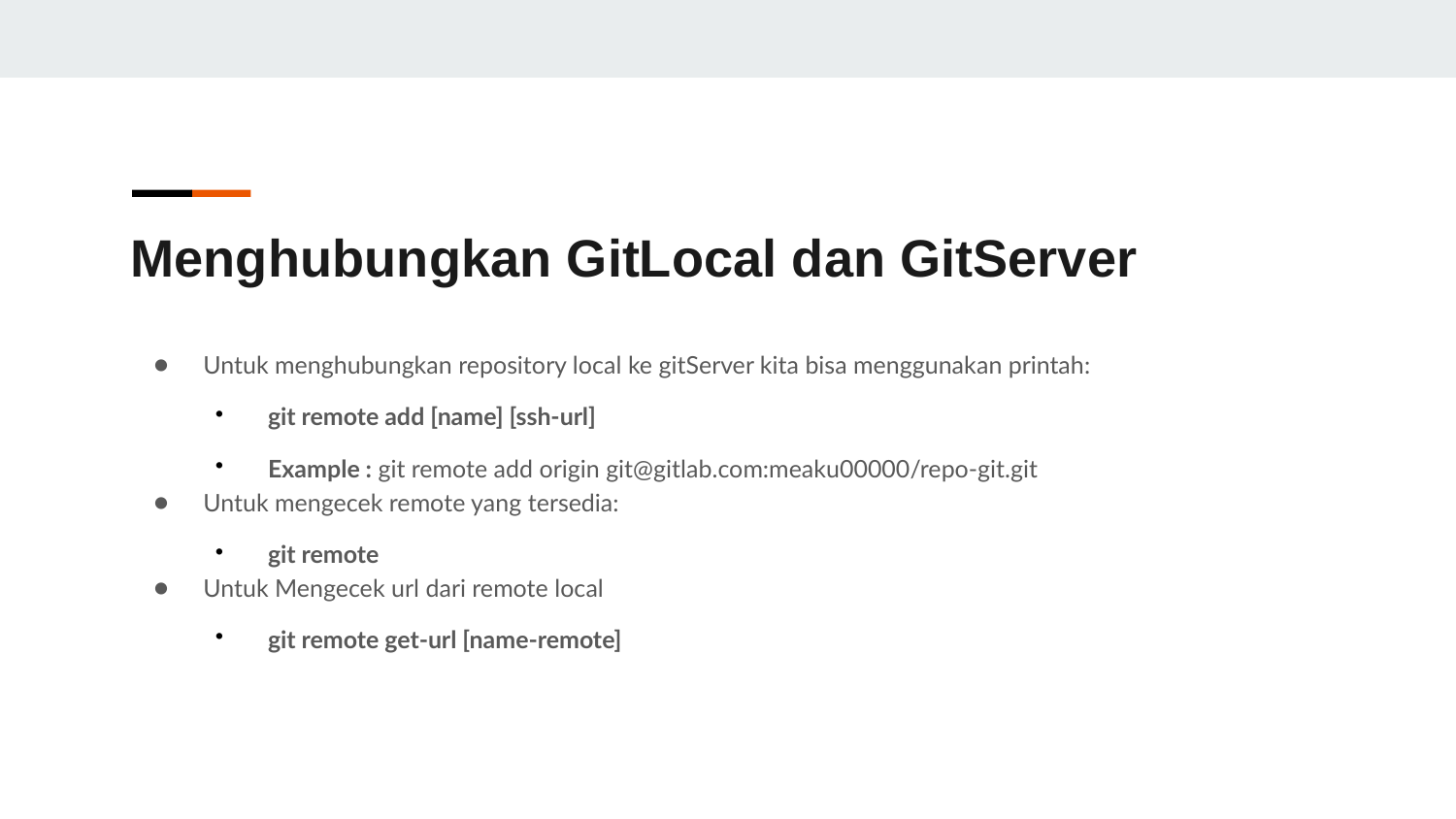

Menghubungkan GitLocal dan GitServer
Untuk menghubungkan repository local ke gitServer kita bisa menggunakan printah:
git remote add [name] [ssh-url]
Example : git remote add origin git@gitlab.com:meaku00000/repo-git.git
Untuk mengecek remote yang tersedia:
git remote
Untuk Mengecek url dari remote local
git remote get-url [name-remote]